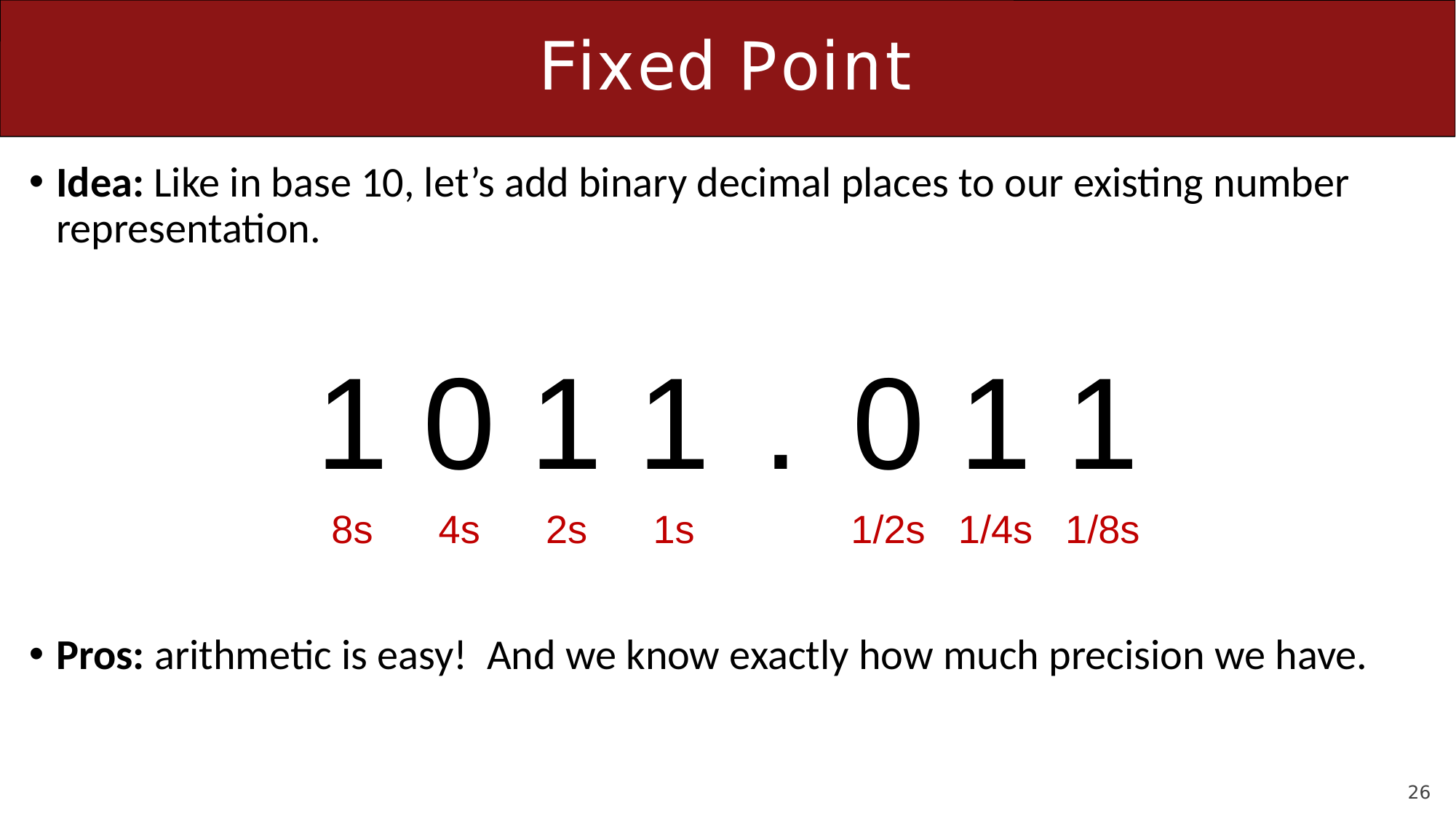

# Fixed Point
Idea: Like in base 10, let’s add binary decimal places to our existing number representation.

Pros: arithmetic is easy!  And we know exactly how much precision we have.

| 1 | 0 | 1 | 1 | . | 0 | 1 | 1 |
| --- | --- | --- | --- | --- | --- | --- | --- |
| 8s | 4s | 2s | 1s |  | 1/2s | 1/4s | 1/8s |